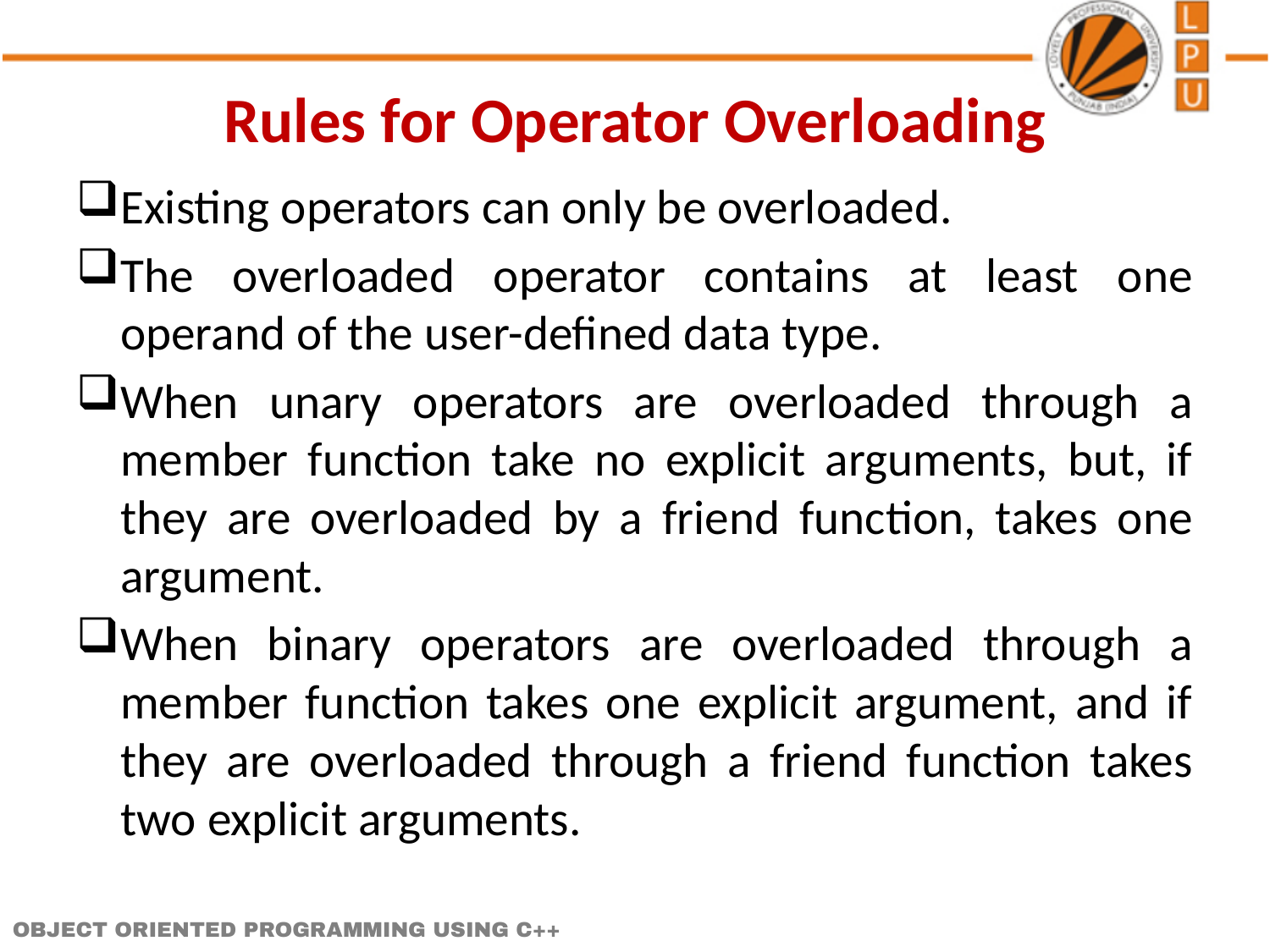

# Rules for Operator Overloading
Existing operators can only be overloaded.
The overloaded operator contains at least one operand of the user-defined data type.
When unary operators are overloaded through a member function take no explicit arguments, but, if they are overloaded by a friend function, takes one argument.
When binary operators are overloaded through a member function takes one explicit argument, and if they are overloaded through a friend function takes two explicit arguments.